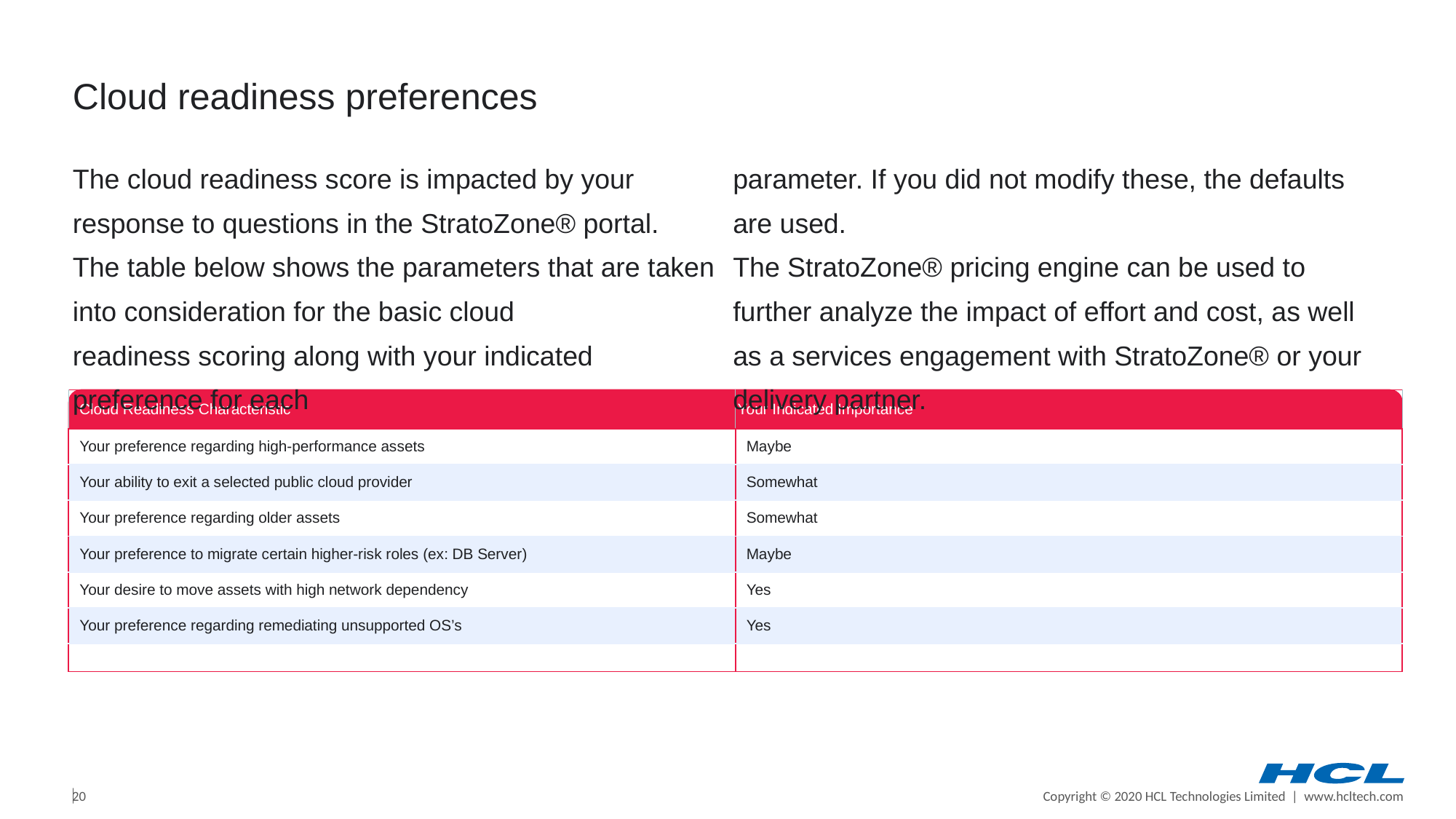

Cloud readiness preferences
The cloud readiness score is impacted by your response to questions in the StratoZone® portal.  The table below shows the parameters that are taken into consideration for the basic cloud
readiness scoring along with your indicated preference for each
parameter. If you did not modify these, the defaults are used.
The StratoZone® pricing engine can be used to further analyze the impact of effort and cost, as well as a services engagement with StratoZone® or your delivery partner.

| Cloud Readiness Characteristic | Your Indicated Importance |
| --- | --- |
| Your preference regarding high-performance assets | Maybe |
| Your ability to exit a selected public cloud provider | Somewhat |
| Your preference regarding older assets | Somewhat |
| Your preference to migrate certain higher-risk roles (ex: DB Server) | Maybe |
| Your desire to move assets with high network dependency | Yes |
| Your preference regarding remediating unsupported OS’s | Yes |
|  |  |